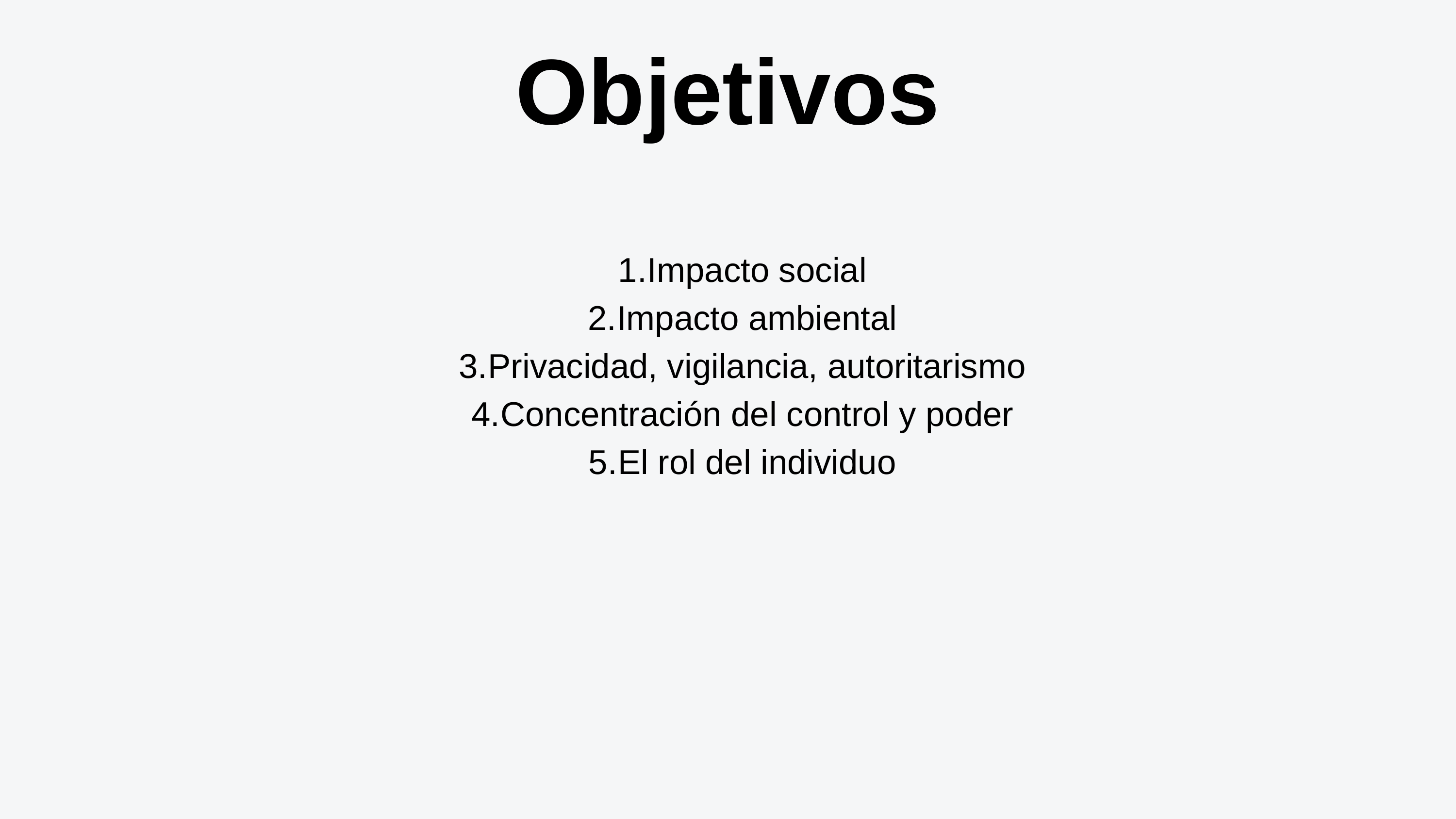

Objetivos
Impacto social
Impacto ambiental
Privacidad, vigilancia, autoritarismo
Concentración del control y poder
El rol del individuo